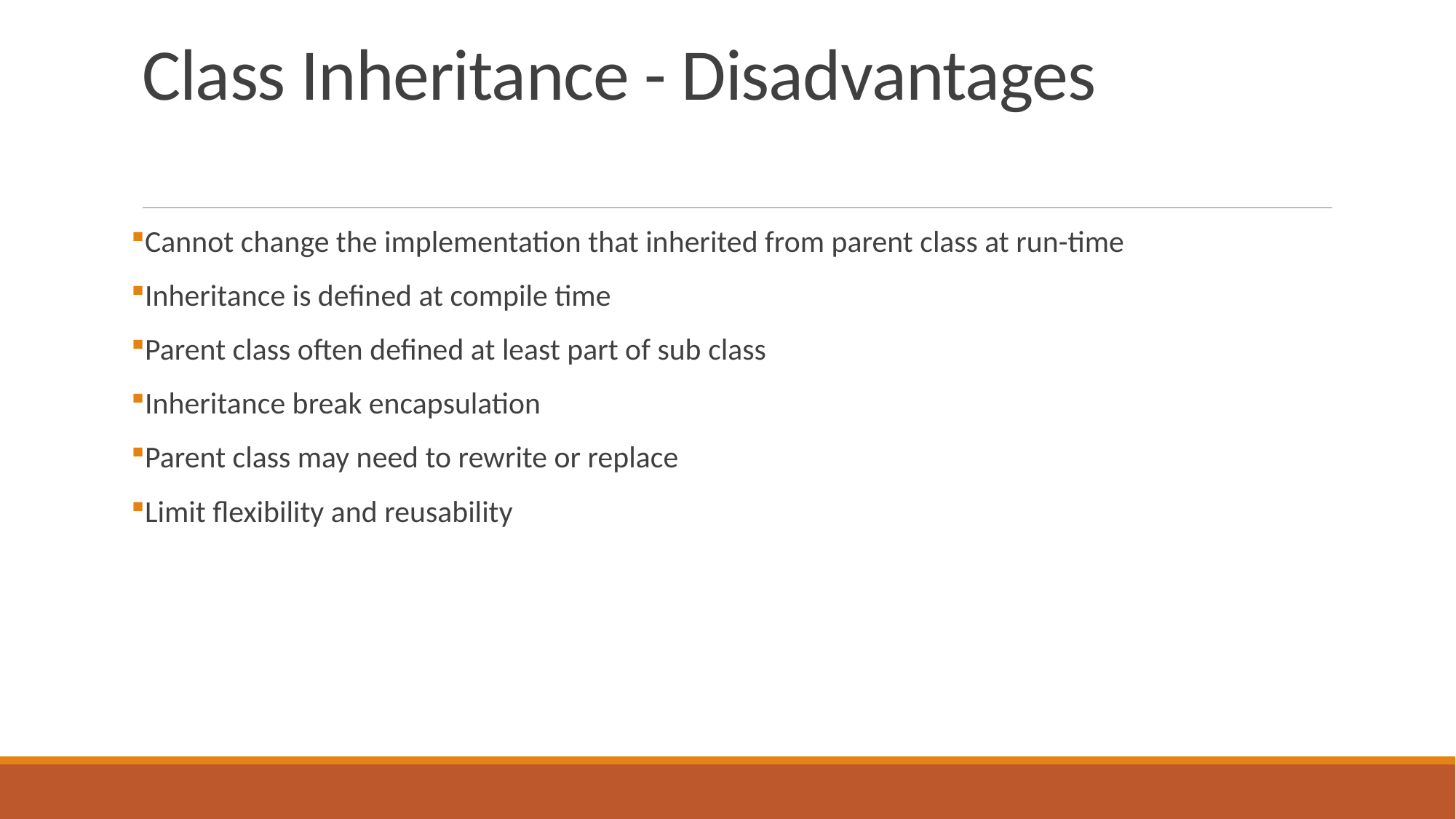

# Class Inheritance - Disadvantages
Cannot change the implementation that inherited from parent class at run-time
Inheritance is defined at compile time
Parent class often defined at least part of sub class
Inheritance break encapsulation
Parent class may need to rewrite or replace
Limit flexibility and reusability